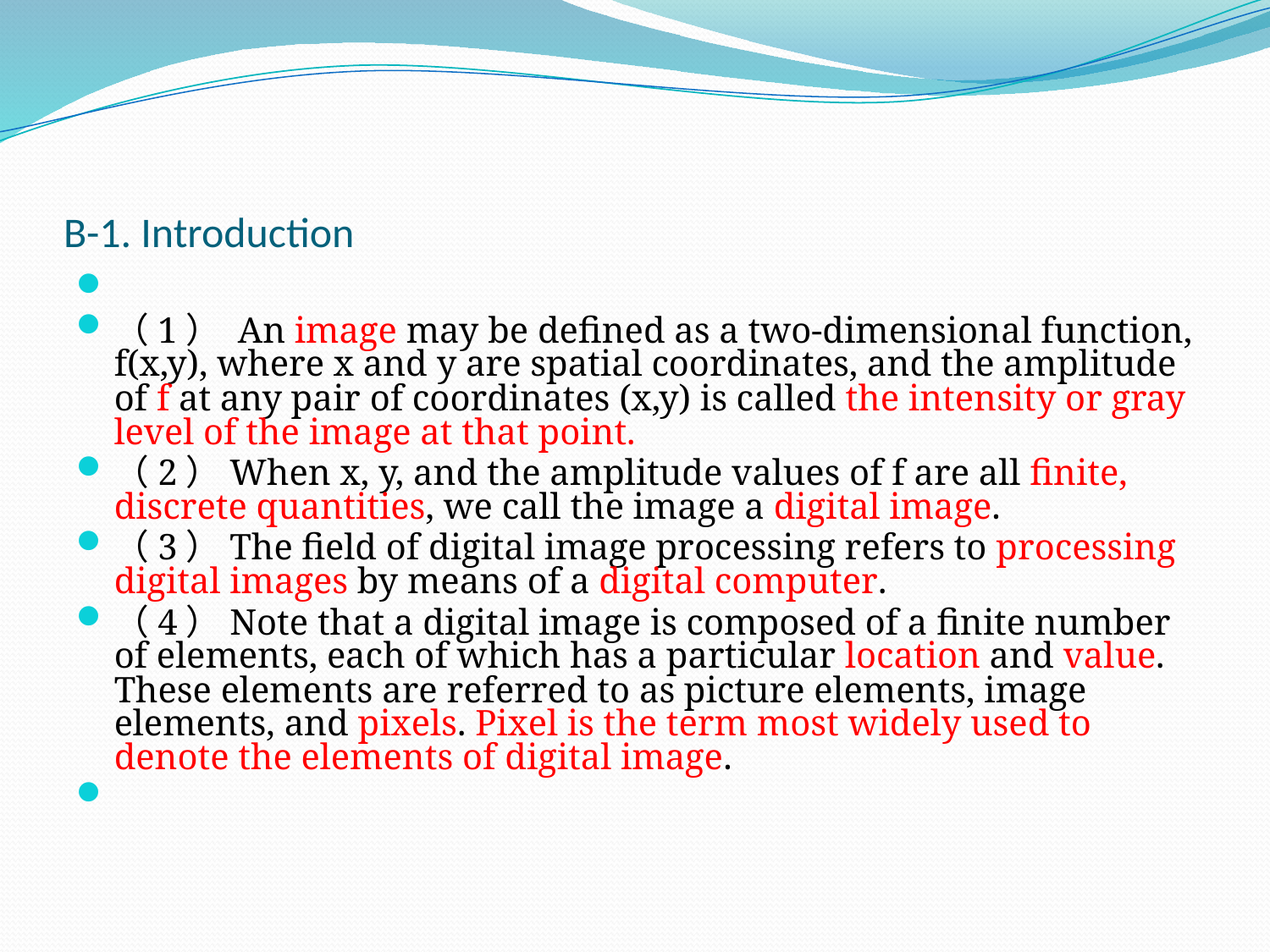

# B-1. Introduction

（1） An image may be defined as a two-dimensional function, f(x,y), where x and y are spatial coordinates, and the amplitude of f at any pair of coordinates (x,y) is called the intensity or gray level of the image at that point.
（2）When x, y, and the amplitude values of f are all finite, discrete quantities, we call the image a digital image.
（3）The field of digital image processing refers to processing digital images by means of a digital computer.
（4）Note that a digital image is composed of a finite number of elements, each of which has a particular location and value. These elements are referred to as picture elements, image elements, and pixels. Pixel is the term most widely used to denote the elements of digital image.